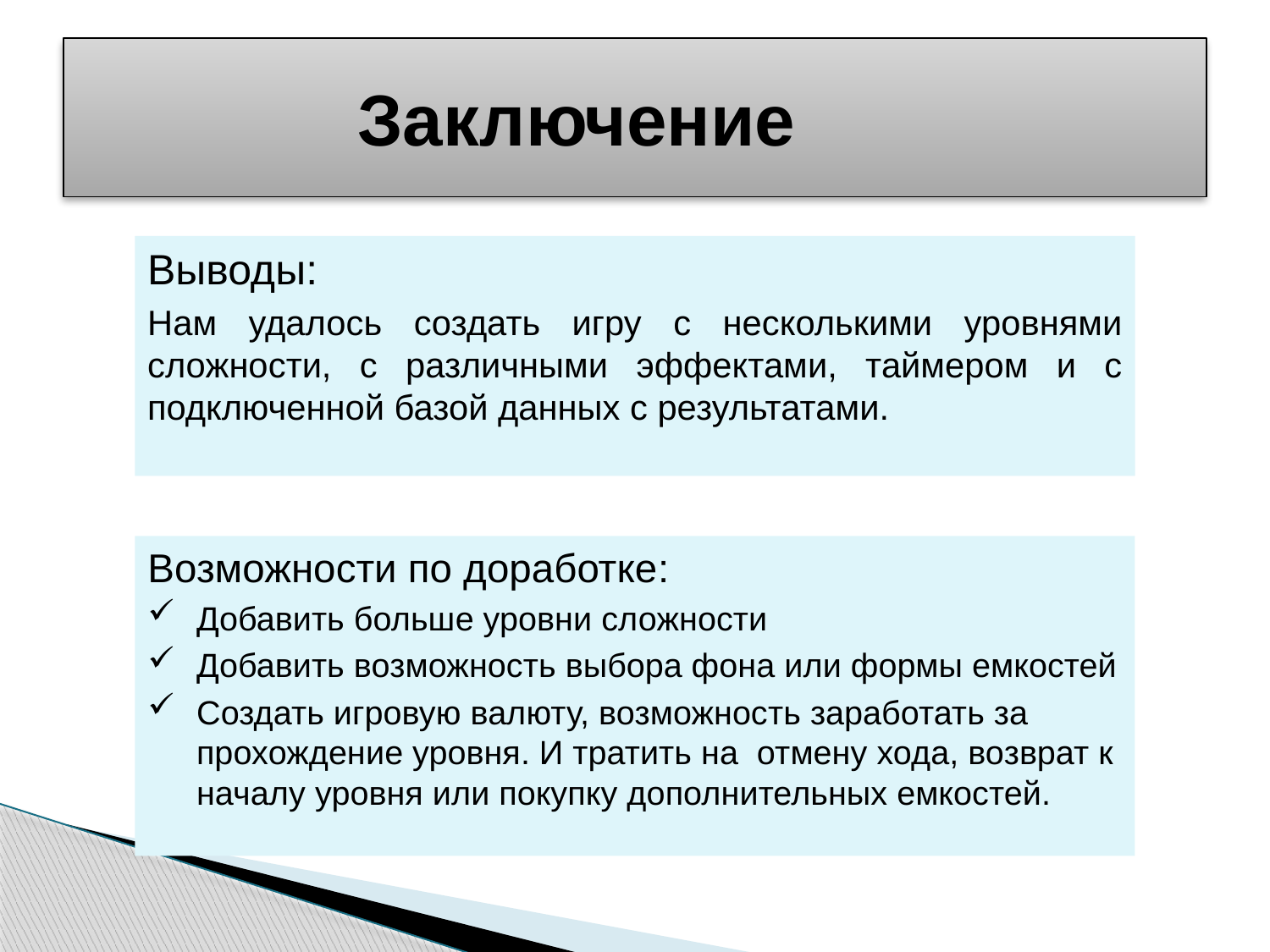

# Заключение
Выводы:
Нам удалось создать игру с несколькими уровнями сложности, с различными эффектами, таймером и с подключенной базой данных с результатами.

Возможности по доработке:
Добавить больше уровни сложности
Добавить возможность выбора фона или формы емкостей
Создать игровую валюту, возможность заработать за прохождение уровня. И тратить на  отмену хода, возврат к началу уровня или покупку дополнительных емкостей.